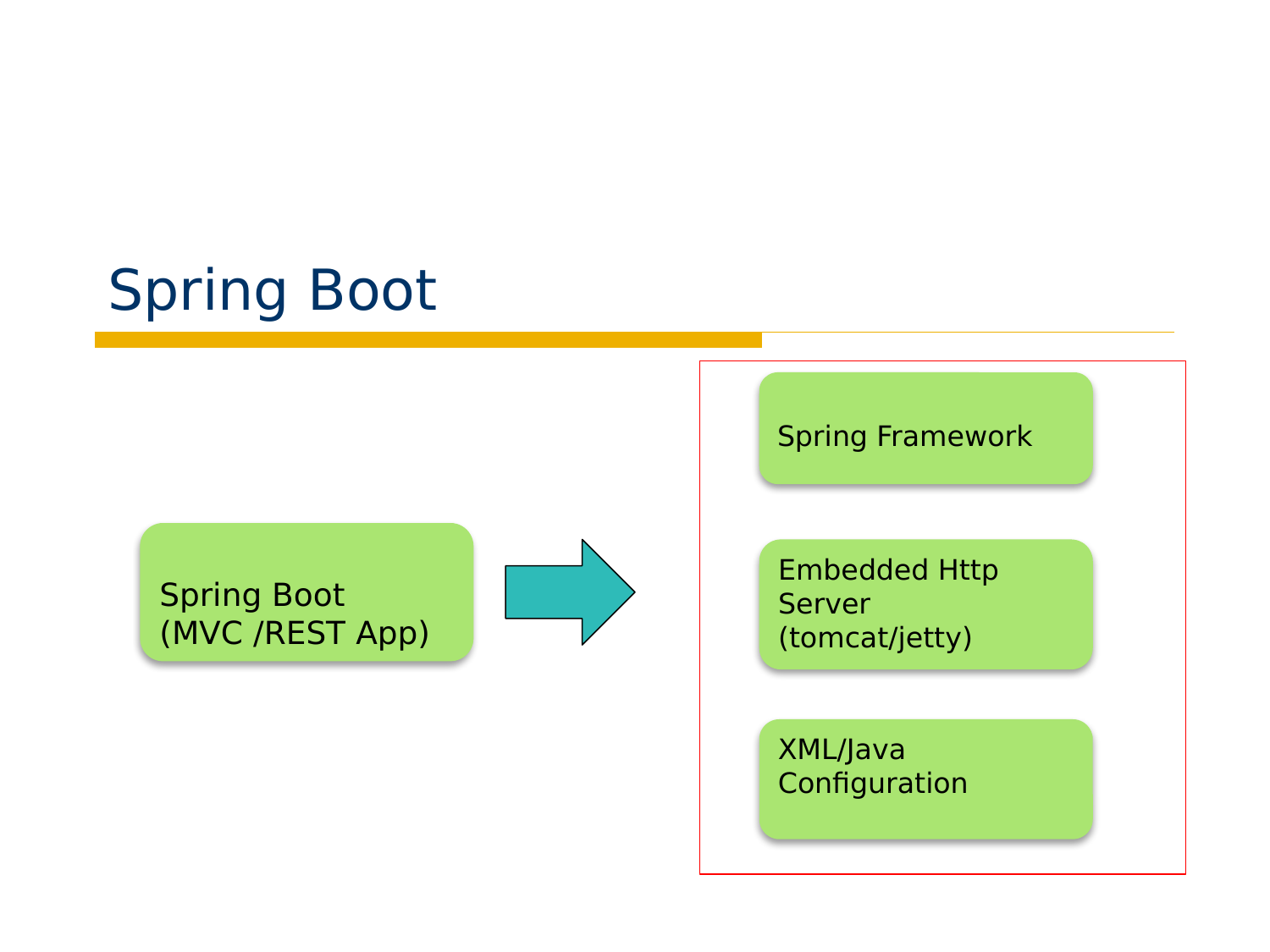

# Spring Boot

Spring Framework

Spring Boot
(MVC /REST App)

Embedded Http Server (tomcat/jetty)
XML/Java Configuration